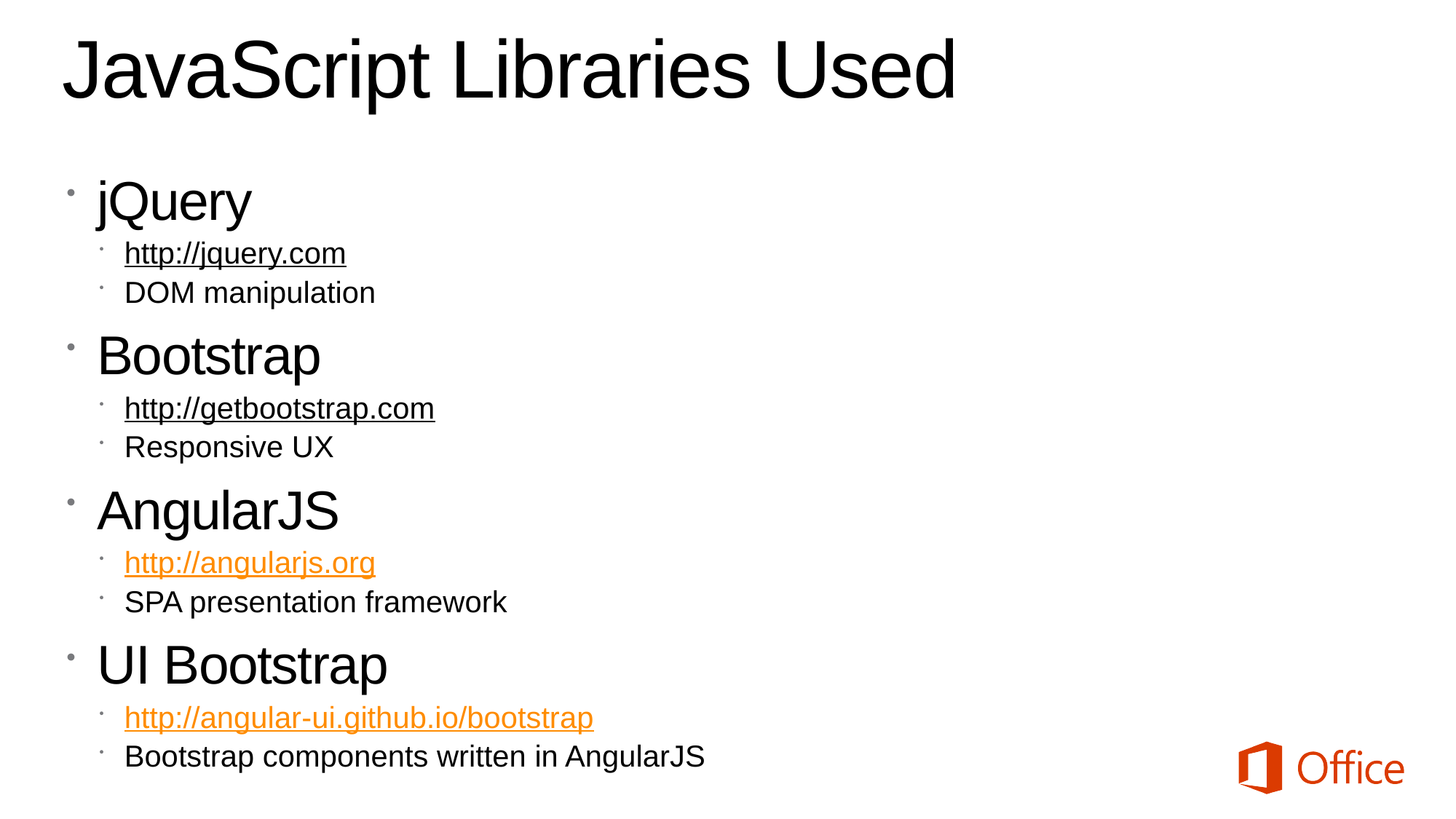

# JavaScript Libraries Used
jQuery
http://jquery.com
DOM manipulation
Bootstrap
http://getbootstrap.com
Responsive UX
AngularJS
http://angularjs.org
SPA presentation framework
UI Bootstrap
http://angular-ui.github.io/bootstrap
Bootstrap components written in AngularJS